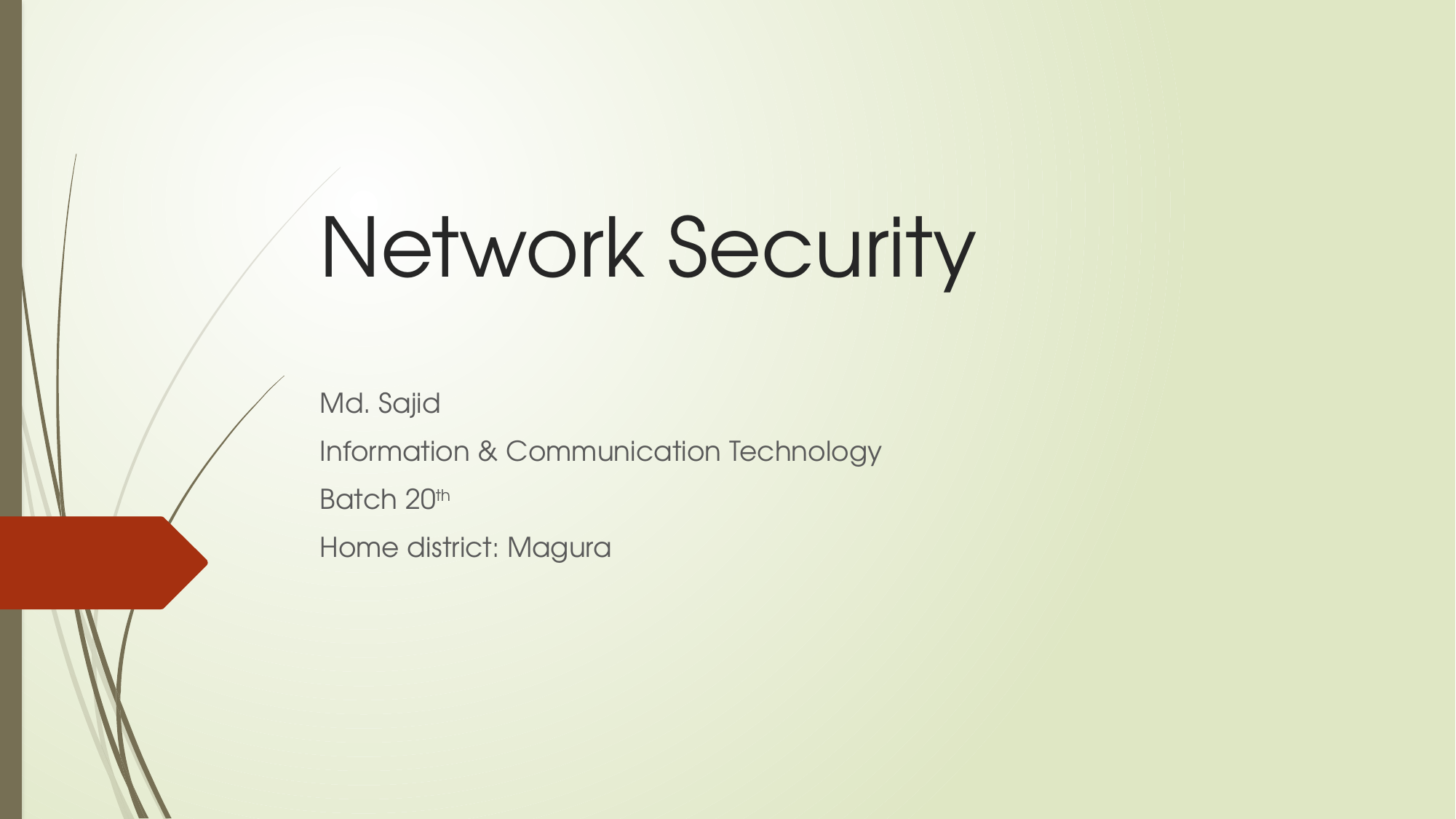

# Network Security
Md. Sajid
Information & Communication Technology
Batch 20th
Home district: Magura